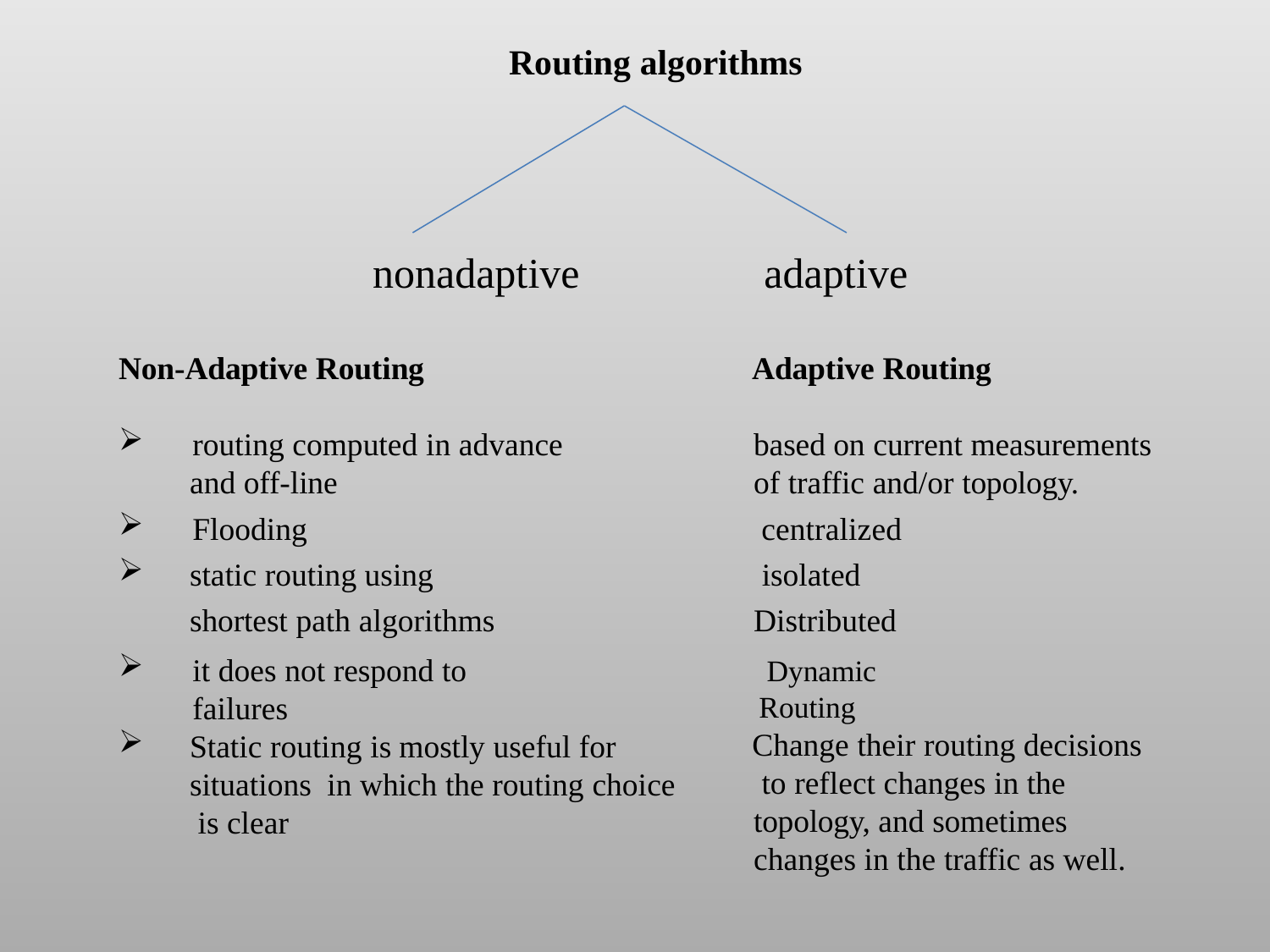

# Routing algorithms

nonadaptive
adaptive
Non-Adaptive Routing
Adaptive Routing
routing computed in advance
and off-line
Flooding
static routing using  shortest path algorithms
it does not respond to failures
Static routing is mostly useful for  situations in which the routing choice  is clear
based on current measurements
of traffic and/or topology.
centralized  isolated  Distributed
Dynamic Routing
Change their routing decisions  to reflect changes in the  topology, and sometimes  changes in the traffic as well.